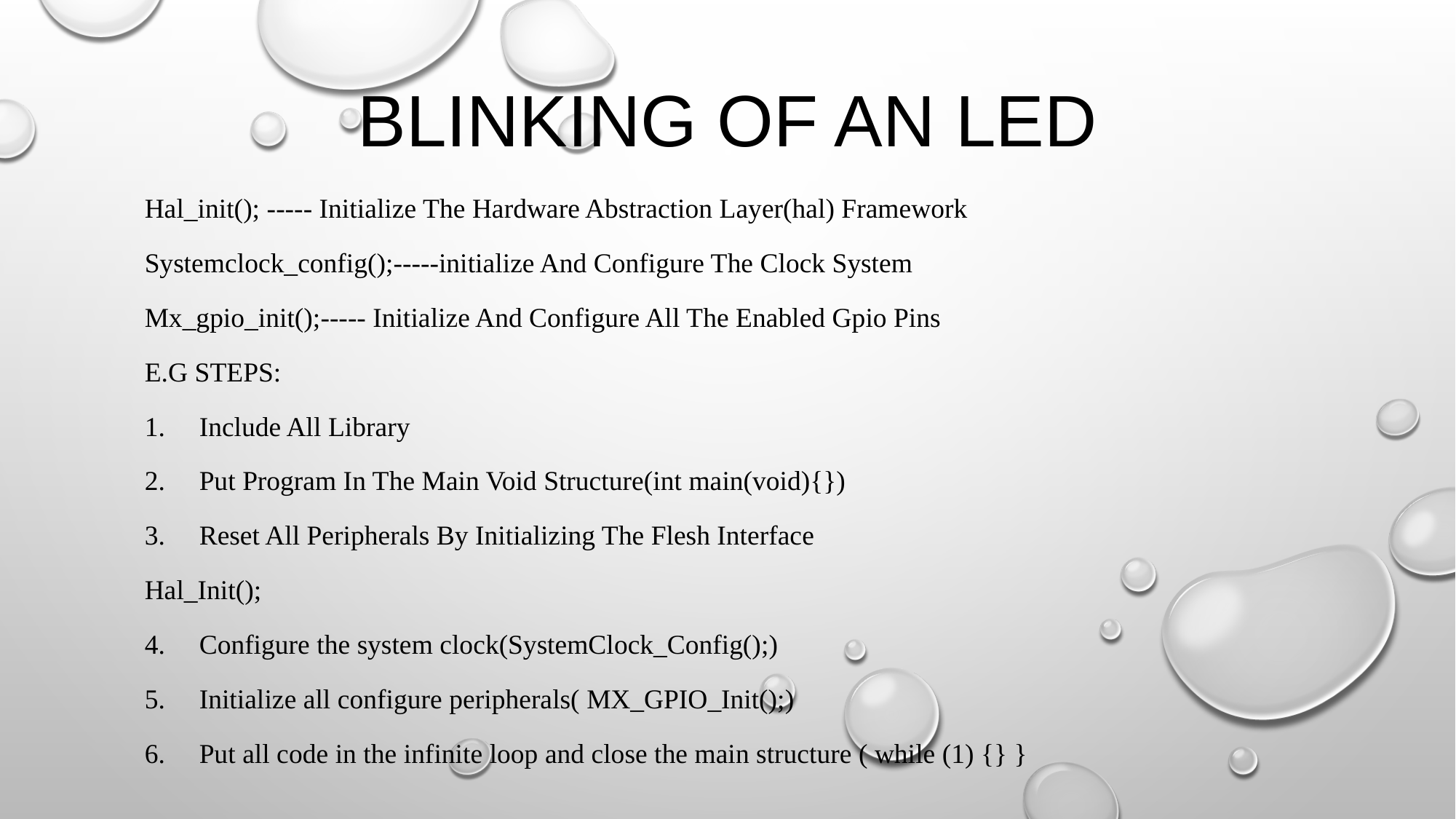

# BLINKING OF AN LED
Hal_init(); ----- Initialize The Hardware Abstraction Layer(hal) Framework
Systemclock_config();-----initialize And Configure The Clock System
Mx_gpio_init();----- Initialize And Configure All The Enabled Gpio Pins
E.G steps:
Include All Library
Put Program In The Main Void Structure(int main(void){})
Reset All Peripherals By Initializing The Flesh Interface
Hal_Init();
Configure the system clock(SystemClock_Config();)
Initialize all configure peripherals( MX_GPIO_Init();)
Put all code in the infinite loop and close the main structure ( while (1) {} }